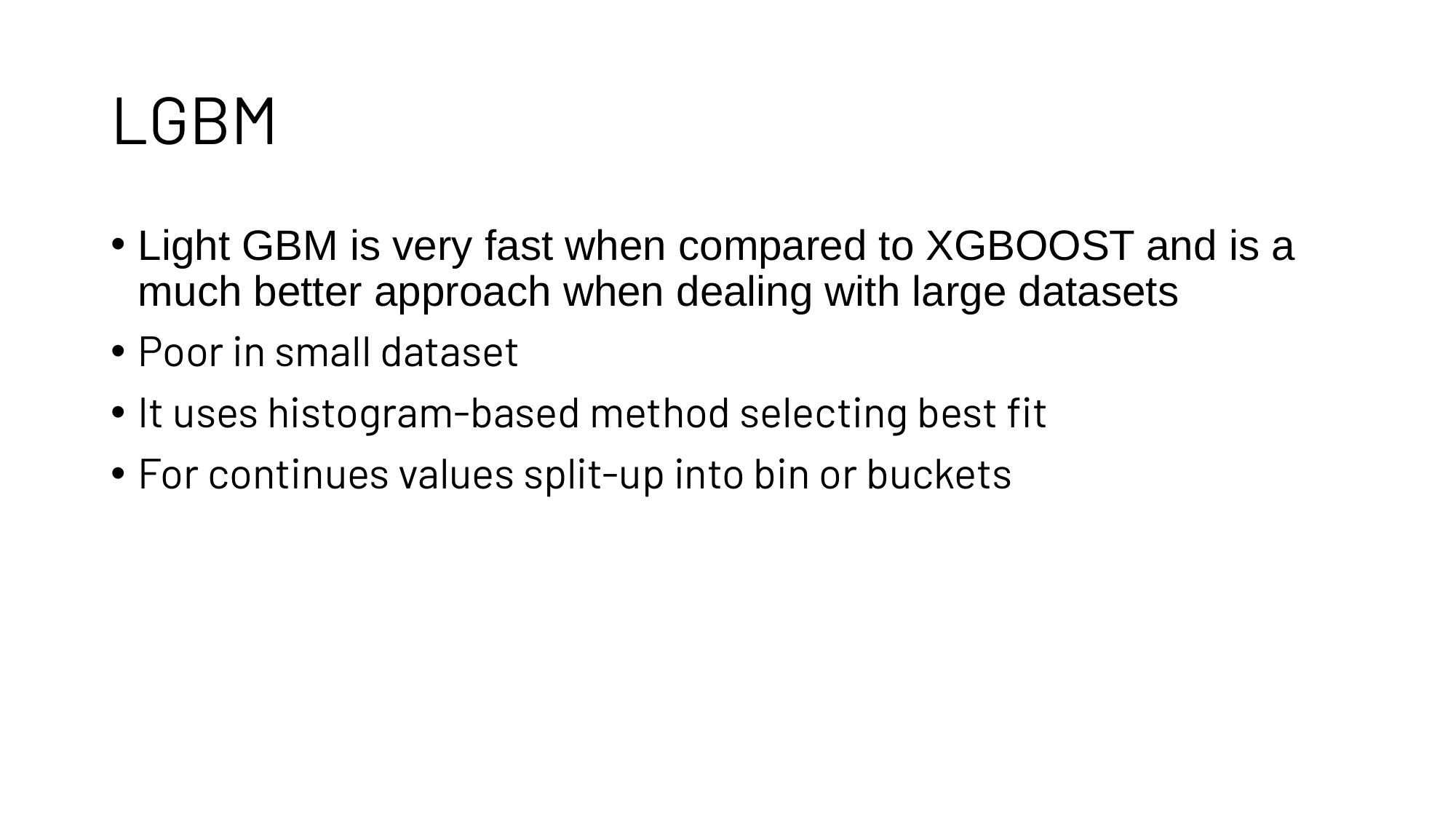

# LGBM
Light GBM is very fast when compared to XGBOOST and is a much better approach when dealing with large datasets
Poor in small dataset
It uses histogram-based method selecting best fit
For continues values split-up into bin or buckets